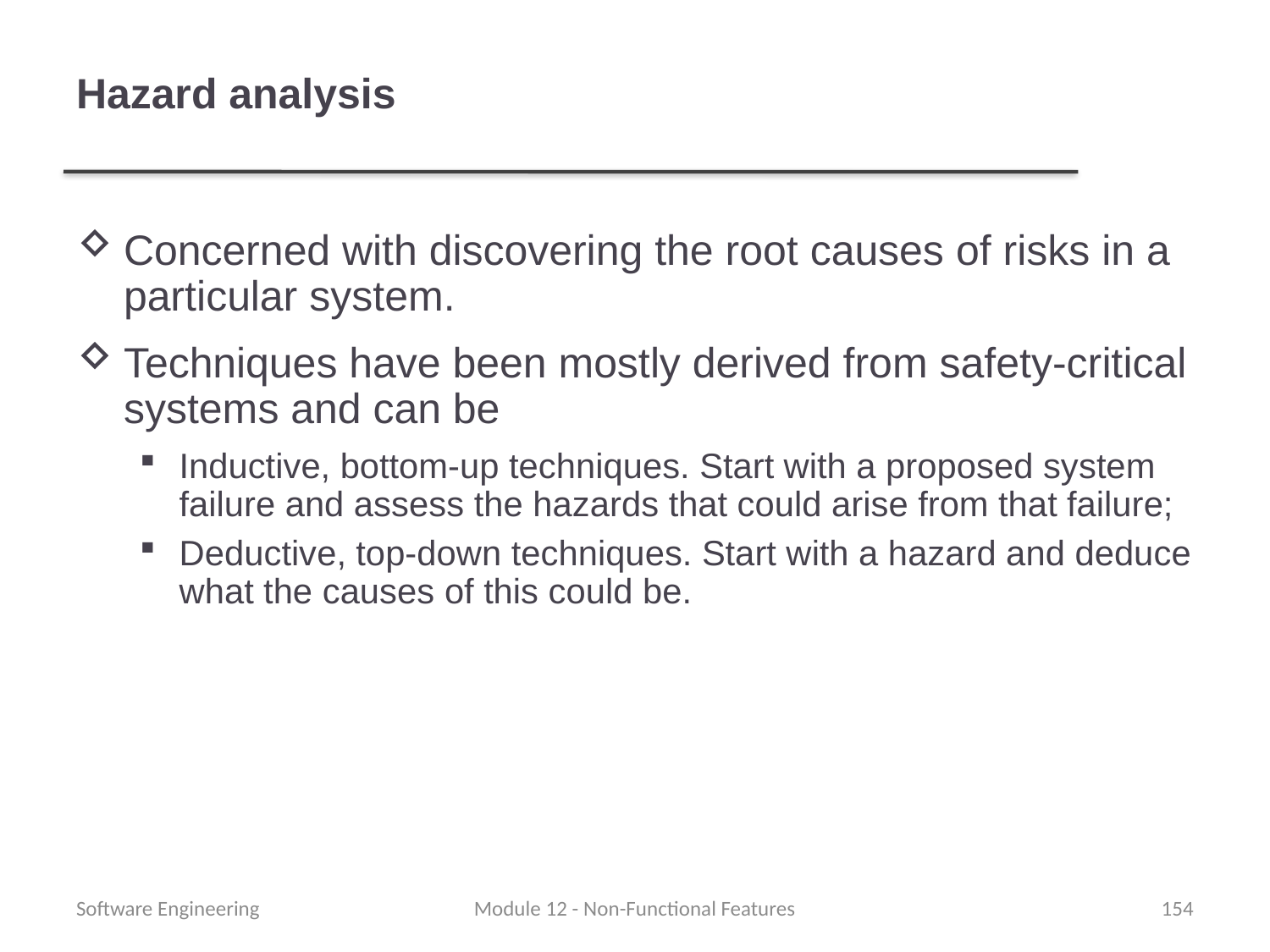

# Hazard analysis
Concerned with discovering the root causes of risks in a particular system.
Techniques have been mostly derived from safety-critical systems and can be
Inductive, bottom-up techniques. Start with a proposed system failure and assess the hazards that could arise from that failure;
Deductive, top-down techniques. Start with a hazard and deduce what the causes of this could be.
Software Engineering
Module 12 - Non-Functional Features
154